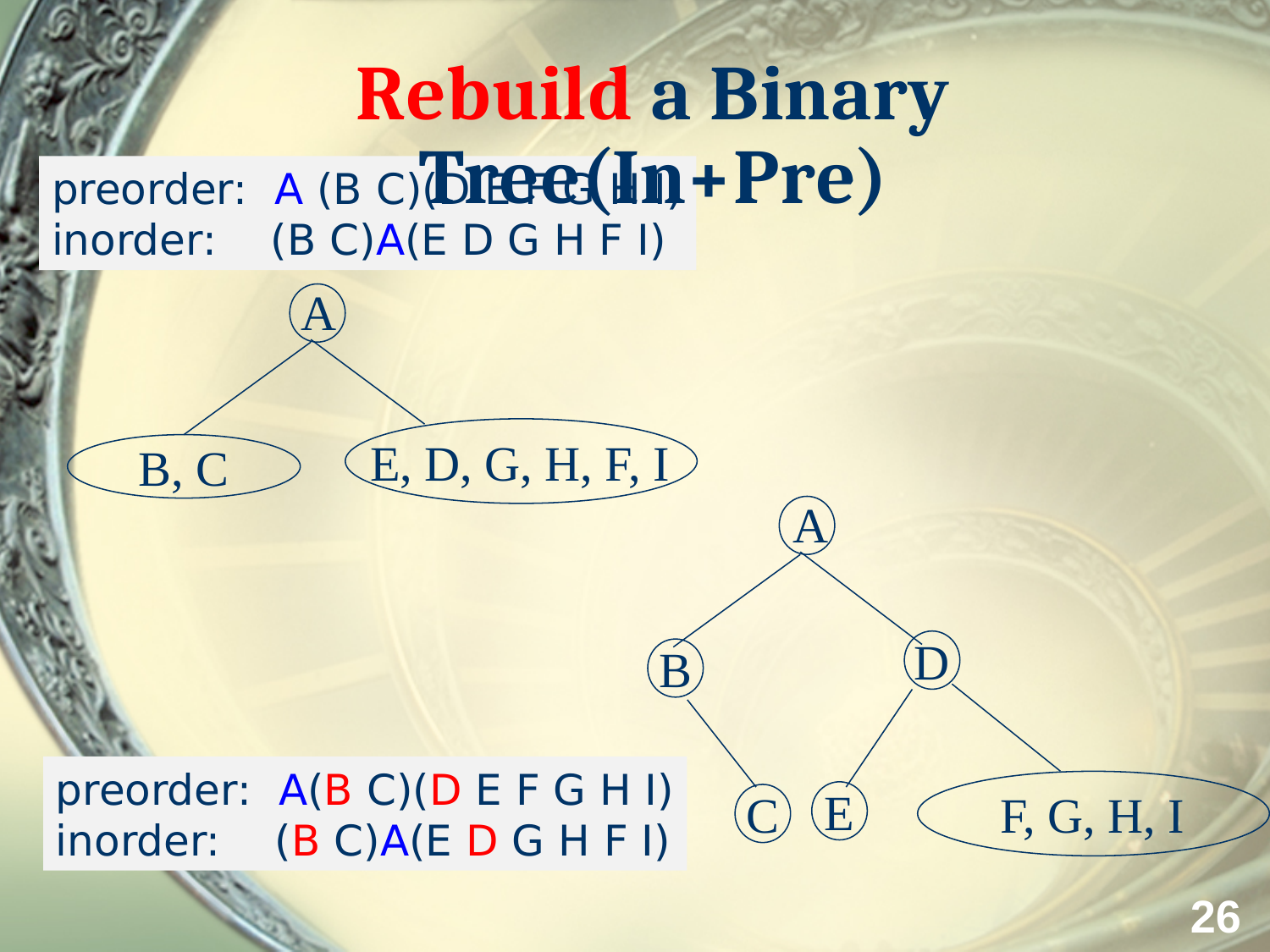

# Rebuild a Binary Tree(In+Pre)
preorder:  A (B C)(D E F G H I)
inorder:    (B C)A(E D G H F I)
A

E, D, G, H, F, I
B, C
A

D
B

preorder:  A(B C)(D E F G H I)
inorder:    (B C)A(E D G H F I)

F, G, H, I
E
C
26